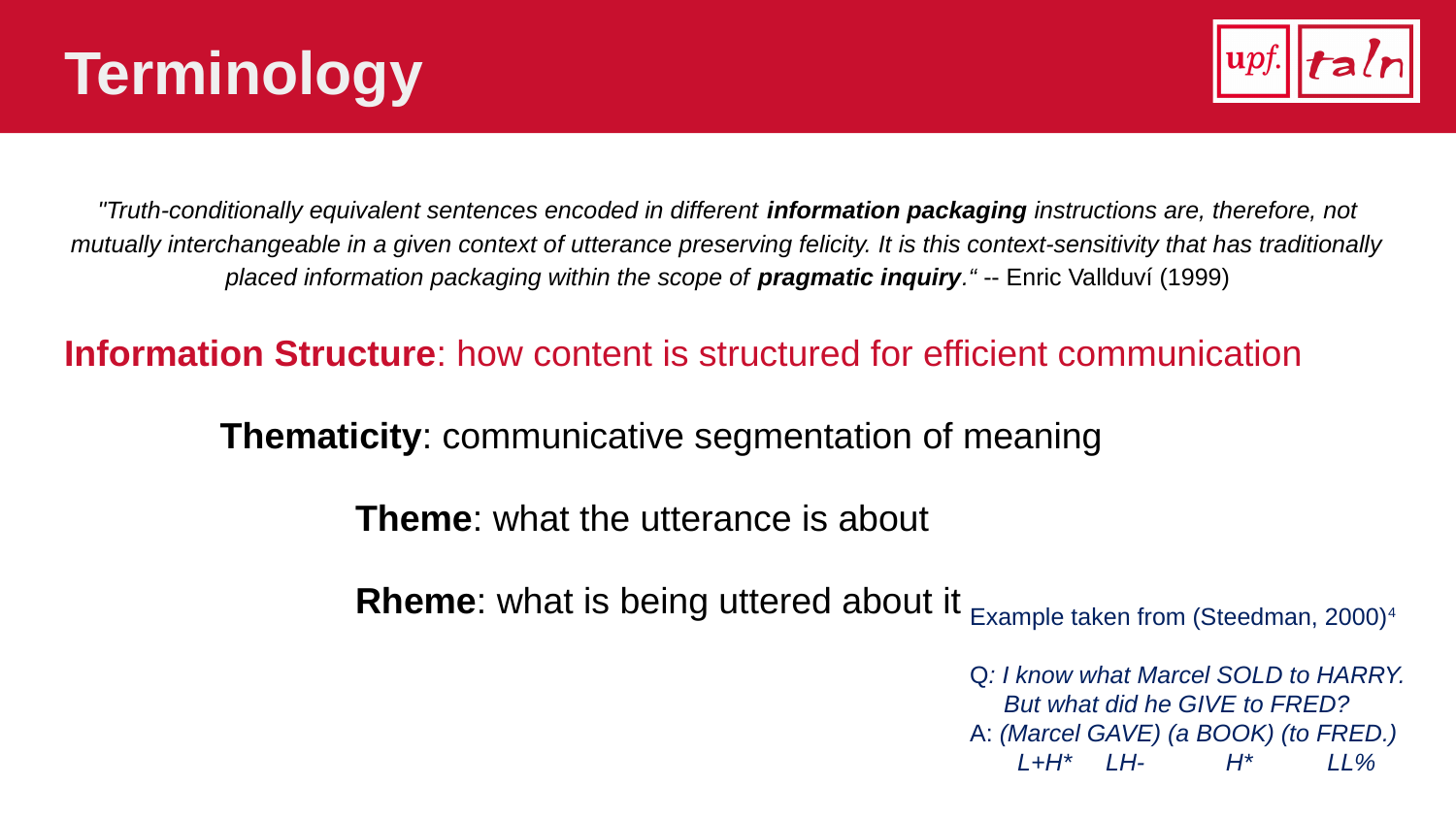

# Terminology
"Truth-conditionally equivalent sentences encoded in different information packaging instructions are, therefore, not mutually interchangeable in a given context of utterance preserving felicity. It is this context-sensitivity that has traditionally placed information packaging within the scope of pragmatic inquiry.“ -- Enric Vallduví (1999)
Information Structure: how content is structured for efficient communication
	 Thematicity: communicative segmentation of meaning
		Theme: what the utterance is about
		Rheme: what is being uttered about it

Example taken from (Steedman, 2000)4

Q: I know what Marcel SOLD to HARRY.
     But what did he GIVE to FRED?
A: (Marcel GAVE) (a BOOK) (to FRED.)
       L+H*     LH-            H*           LL%